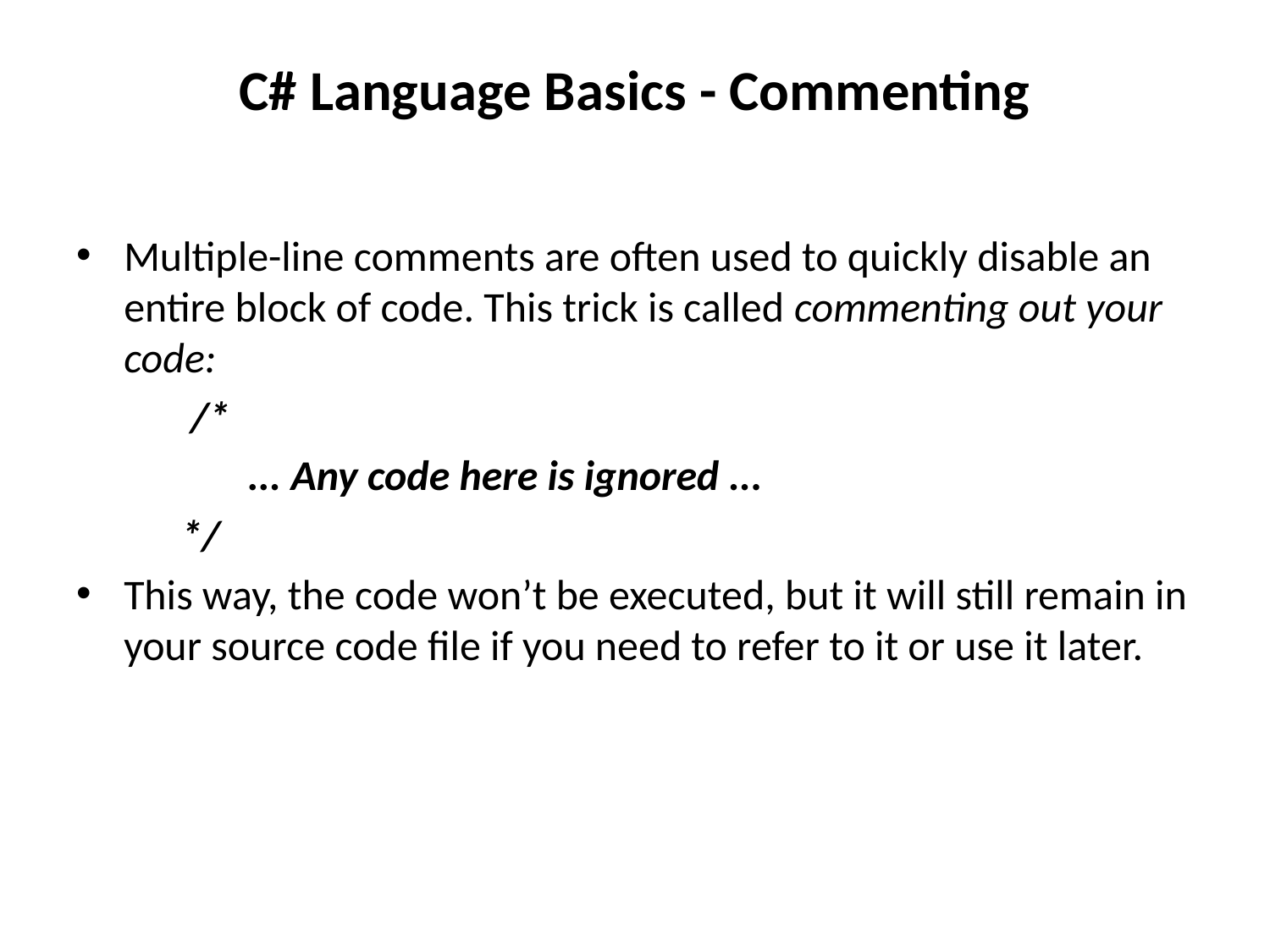

# C# Language Basics - Commenting
Multiple-line comments are often used to quickly disable an entire block of code. This trick is called commenting out your code:
            /*
                  ... Any code here is ignored ...
           */
This way, the code won’t be executed, but it will still remain in your source code file if you need to refer to it or use it later.